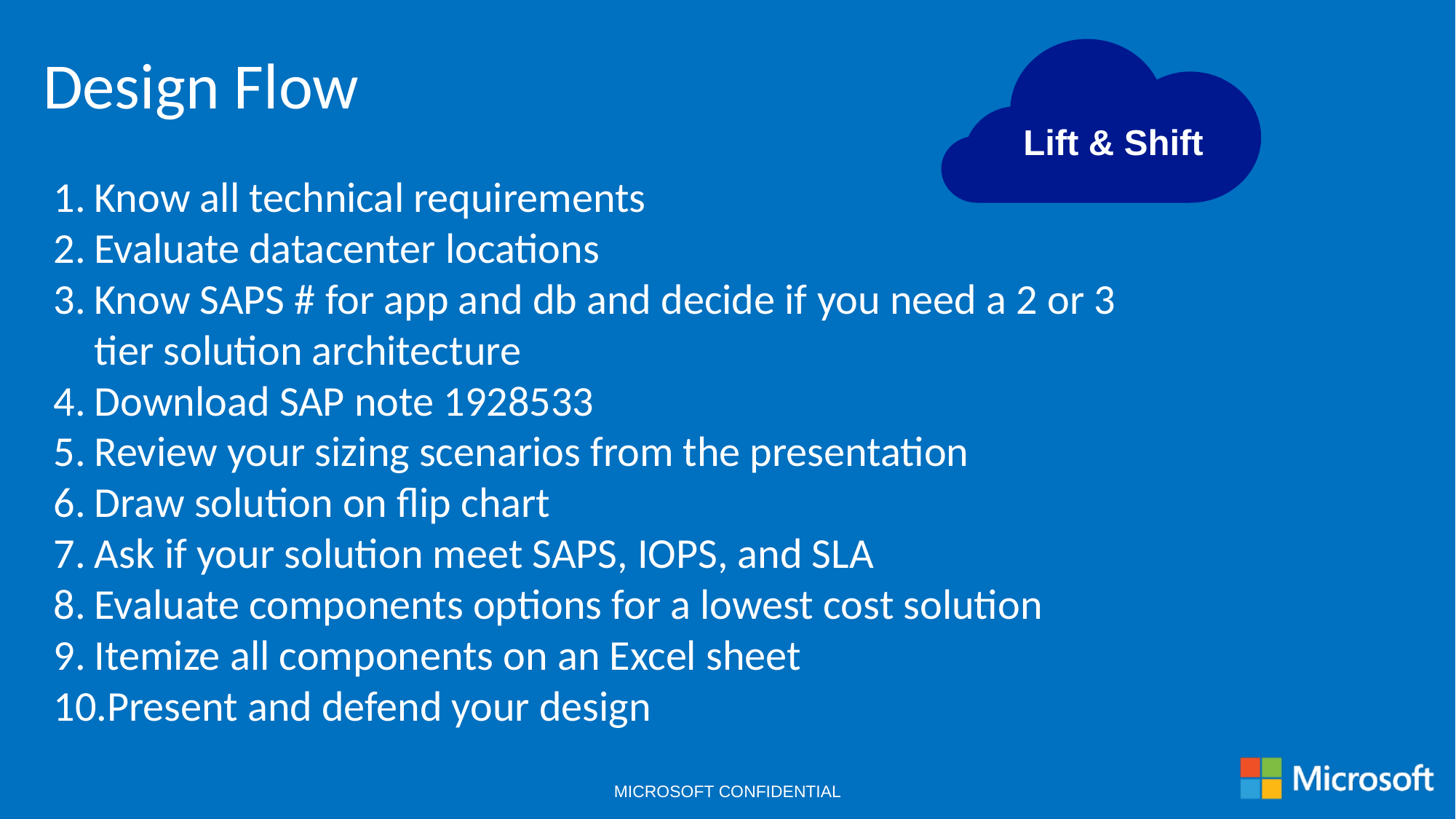

# Design Flow

Lift & Shift
Know all technical requirements
Evaluate datacenter locations
Know SAPS # for app and db and decide if you need a 2 or 3 tier solution architecture
Download SAP note 1928533
Review your sizing scenarios from the presentation
Draw solution on flip chart
Ask if your solution meet SAPS, IOPS, and SLA
Evaluate components options for a lowest cost solution
Itemize all components on an Excel sheet
Present and defend your design